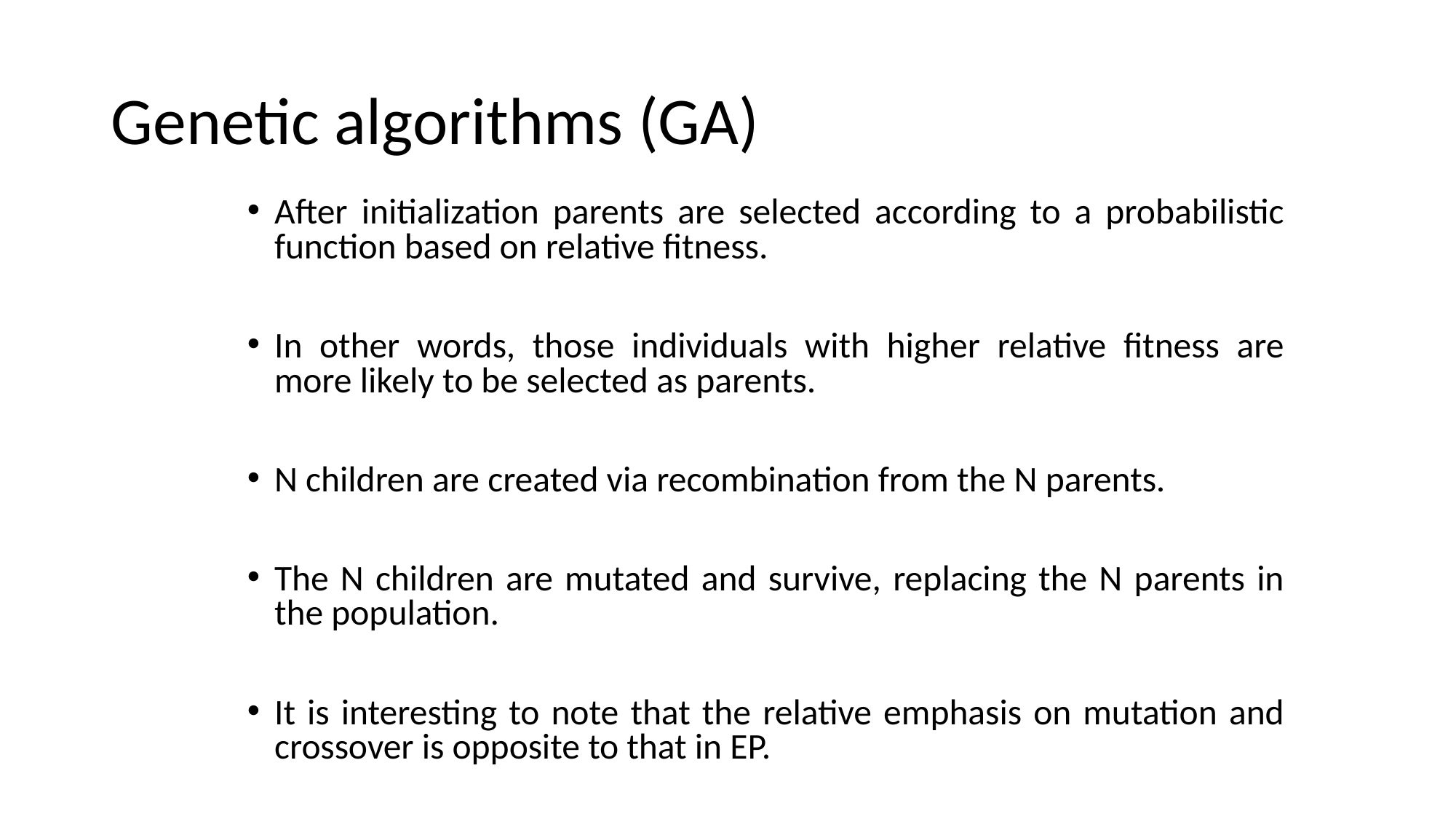

# Genetic algorithms (GA)
After initialization parents are selected according to a probabilistic function based on relative fitness.

In other words, those individuals with higher relative fitness are more likely to be selected as parents.

N children are created via recombination from the N parents.

The N children are mutated and survive, replacing the N parents in the population.

It is interesting to note that the relative emphasis on mutation and crossover is opposite to that in EP.